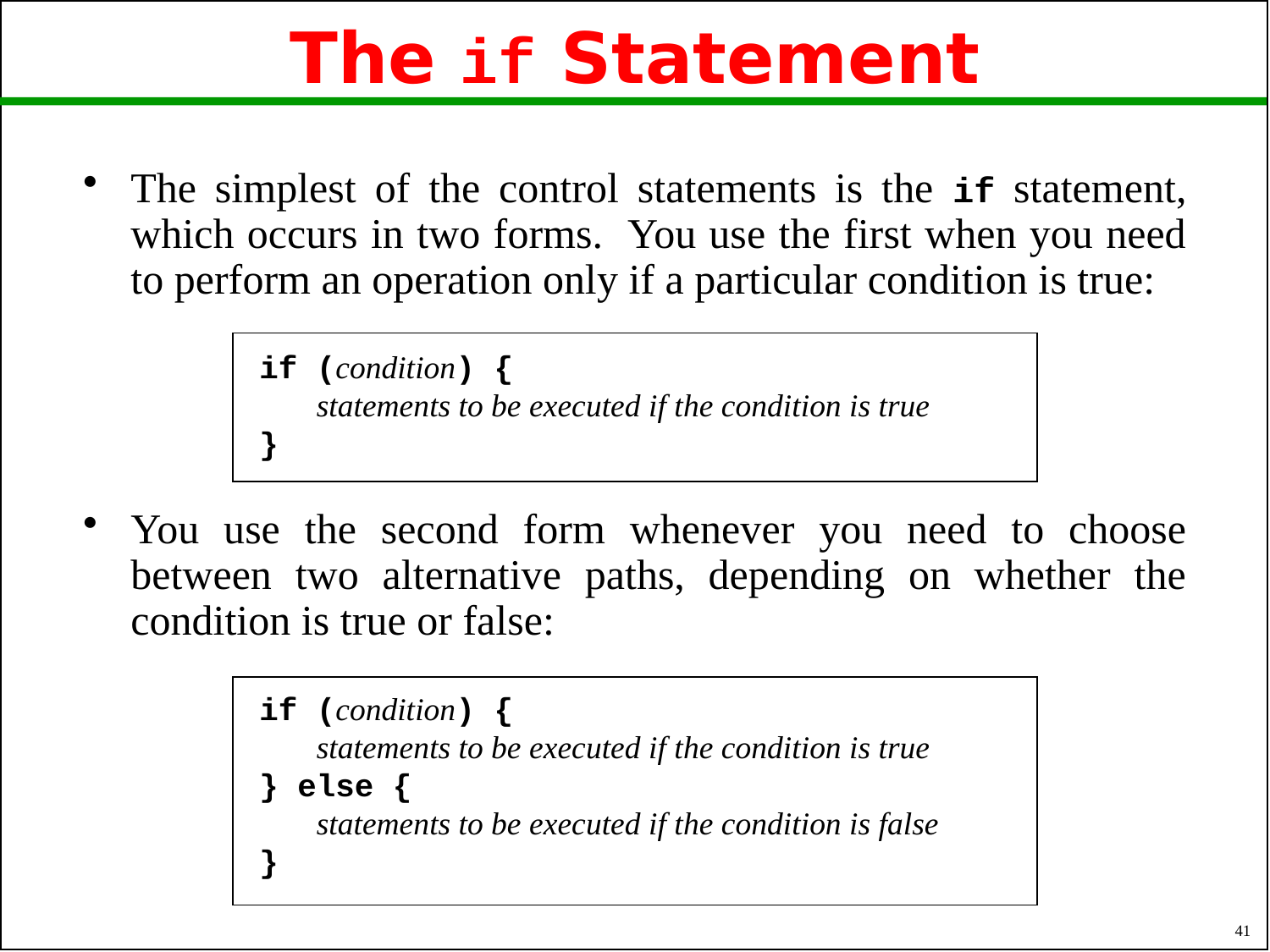

# The if Statement
The simplest of the control statements is the if statement, which occurs in two forms.  You use the first when you need to perform an operation only if a particular condition is true:

if (condition) {
   statements to be executed if the condition is true
}
You use the second form whenever you need to choose between two alternative paths, depending on whether the condition is true or false:

if (condition) {
   statements to be executed if the condition is true
} else {
   statements to be executed if the condition is false
}
41